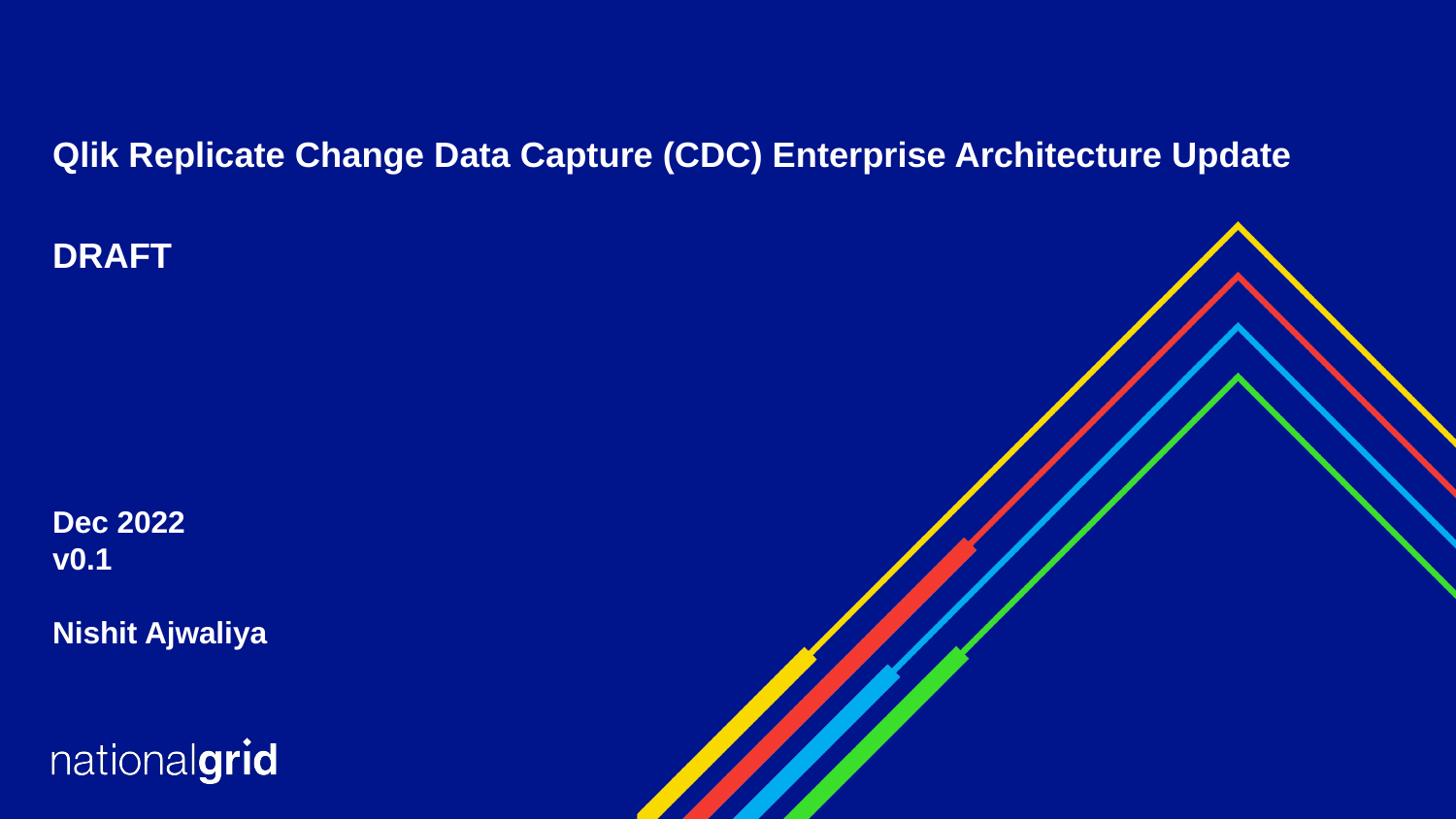

# Qlik Replicate Change Data Capture (CDC) Enterprise Architecture Update DRAFT
Dec 2022
v0.1

Nishit Ajwaliya